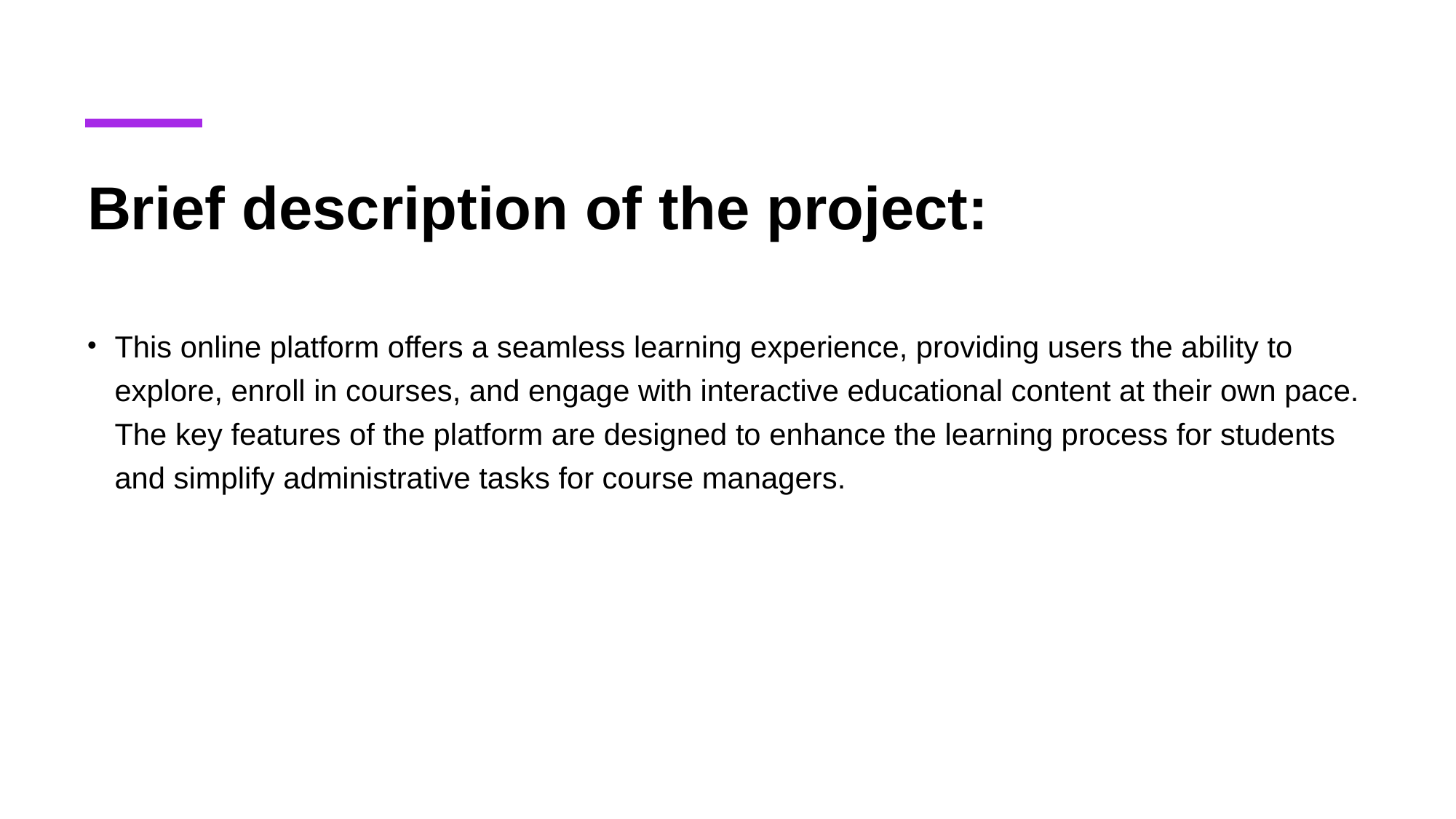

# Brief description of the project:
This online platform offers a seamless learning experience, providing users the ability to explore, enroll in courses, and engage with interactive educational content at their own pace. The key features of the platform are designed to enhance the learning process for students and simplify administrative tasks for course managers.